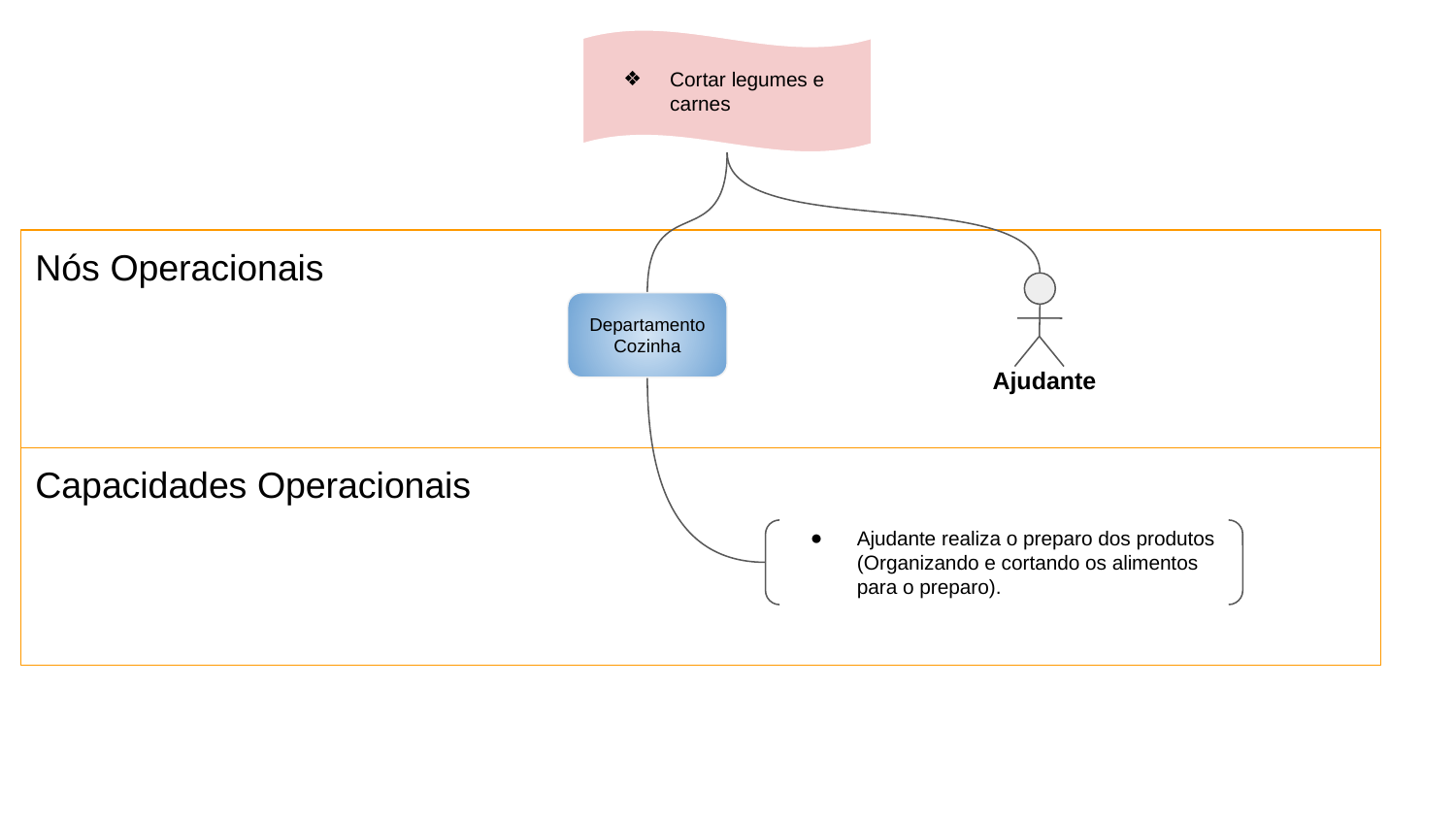

Cortar legumes e carnes
Nós Operacionais

Ajudante
Departamento Cozinha
Capacidades Operacionais
Ajudante realiza o preparo dos produtos (Organizando e cortando os alimentos para o preparo).